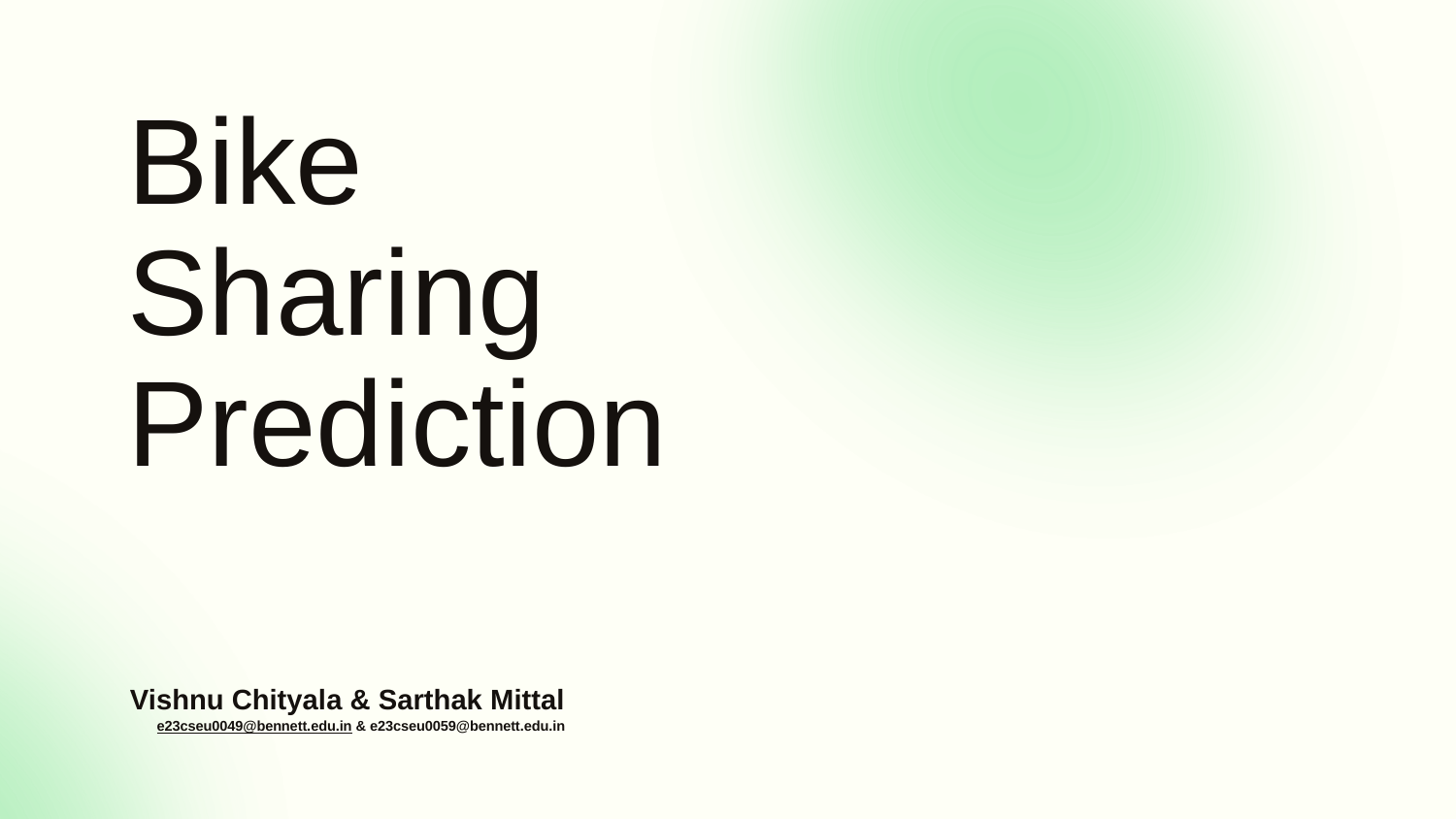

# Bike Sharing Prediction
Vishnu Chityala & Sarthak Mittal
e23cseu0049@bennett.edu.in & e23cseu0059@bennett.edu.in